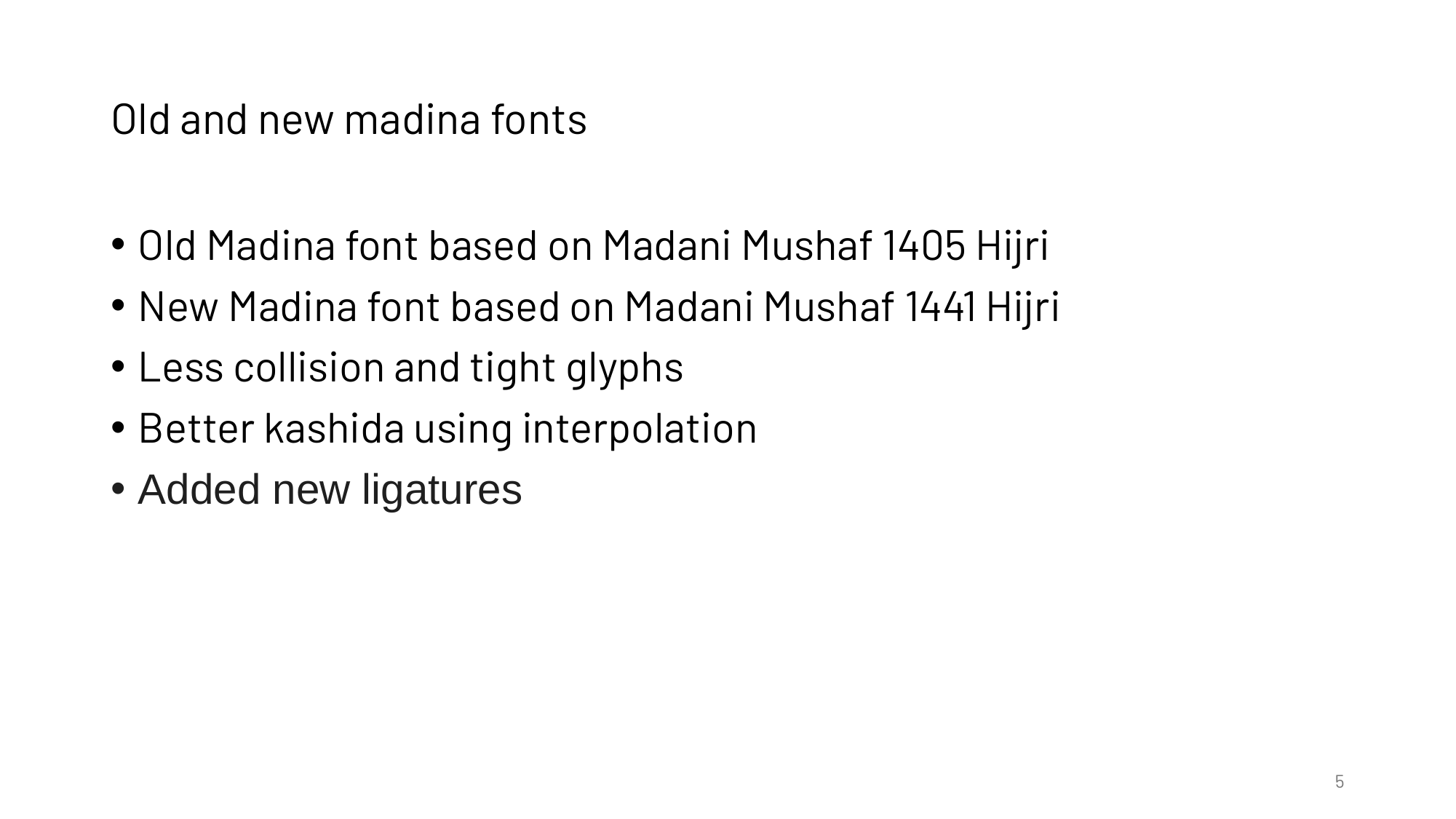

# Old and new madina fonts
Old Madina font based on Madani Mushaf 1405 Hijri
New Madina font based on Madani Mushaf 1441 Hijri
Less collision and tight glyphs
Better kashida using interpolation
Added new ligatures
5